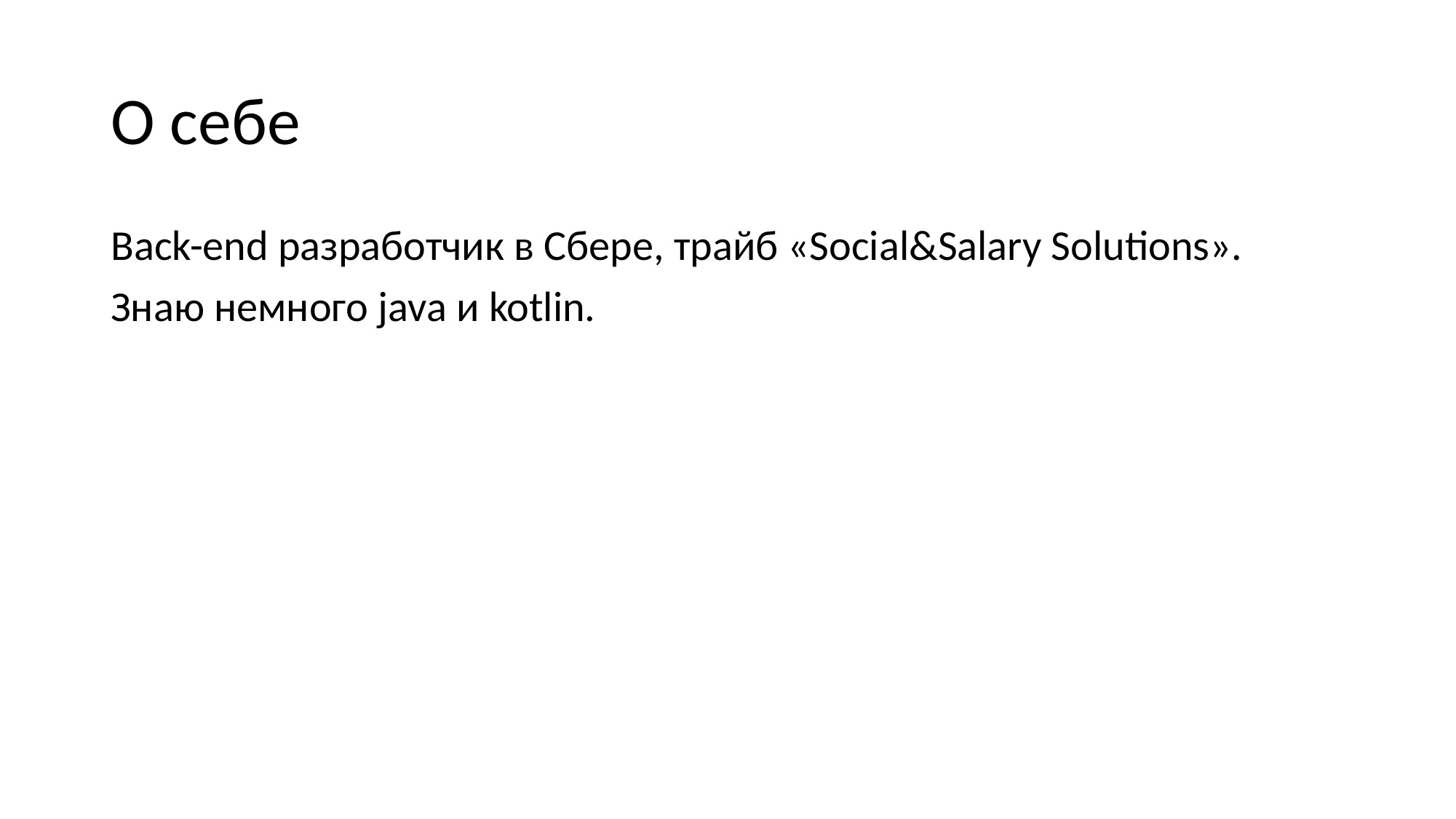

# О себе
Back-end разработчик в Сбере, трайб «Social&Salary Solutions».
Знаю немного java и kotlin.